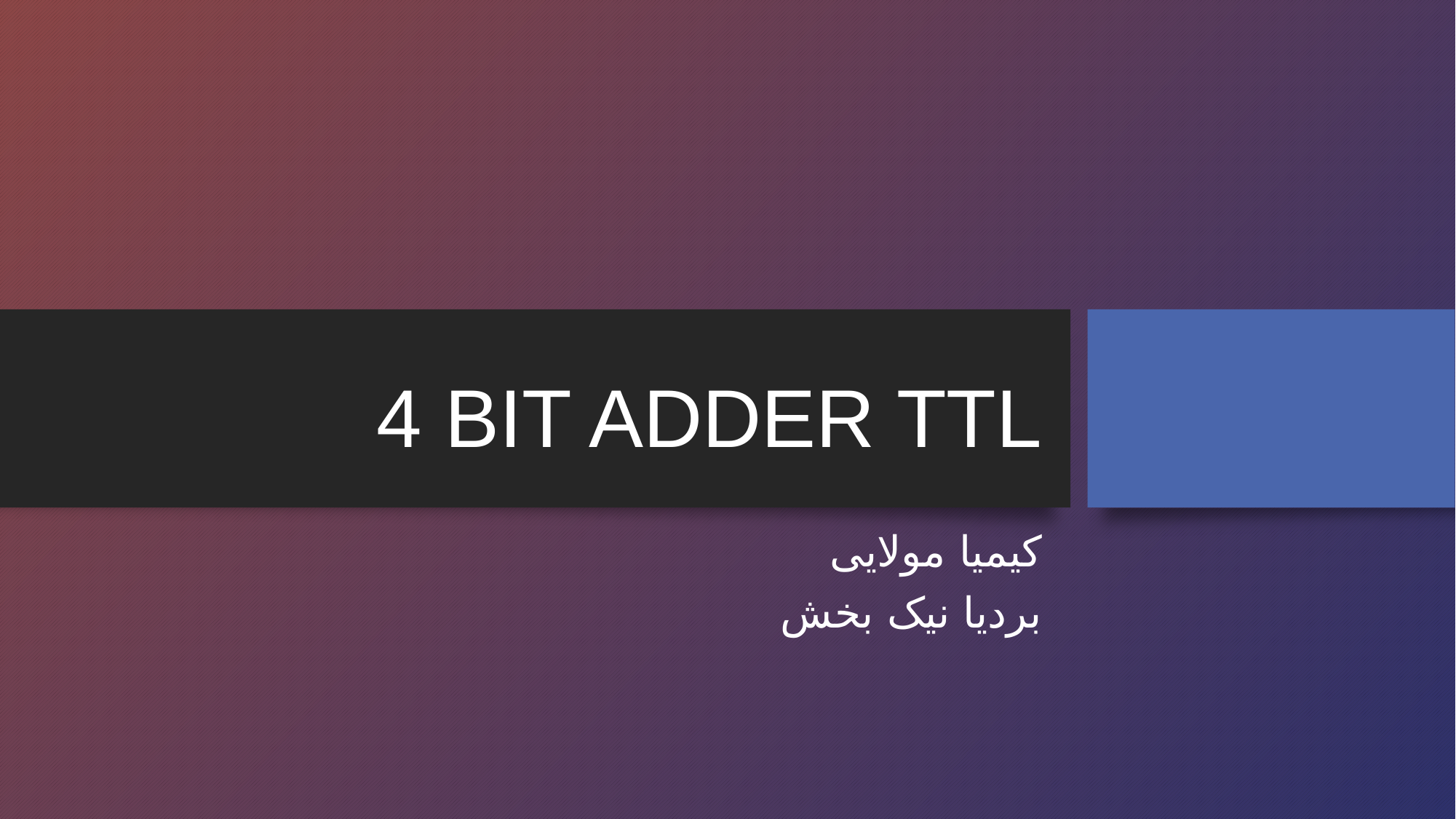

# 4 BIT ADDER TTL
کیمیا مولایی
بردیا نیک بخش